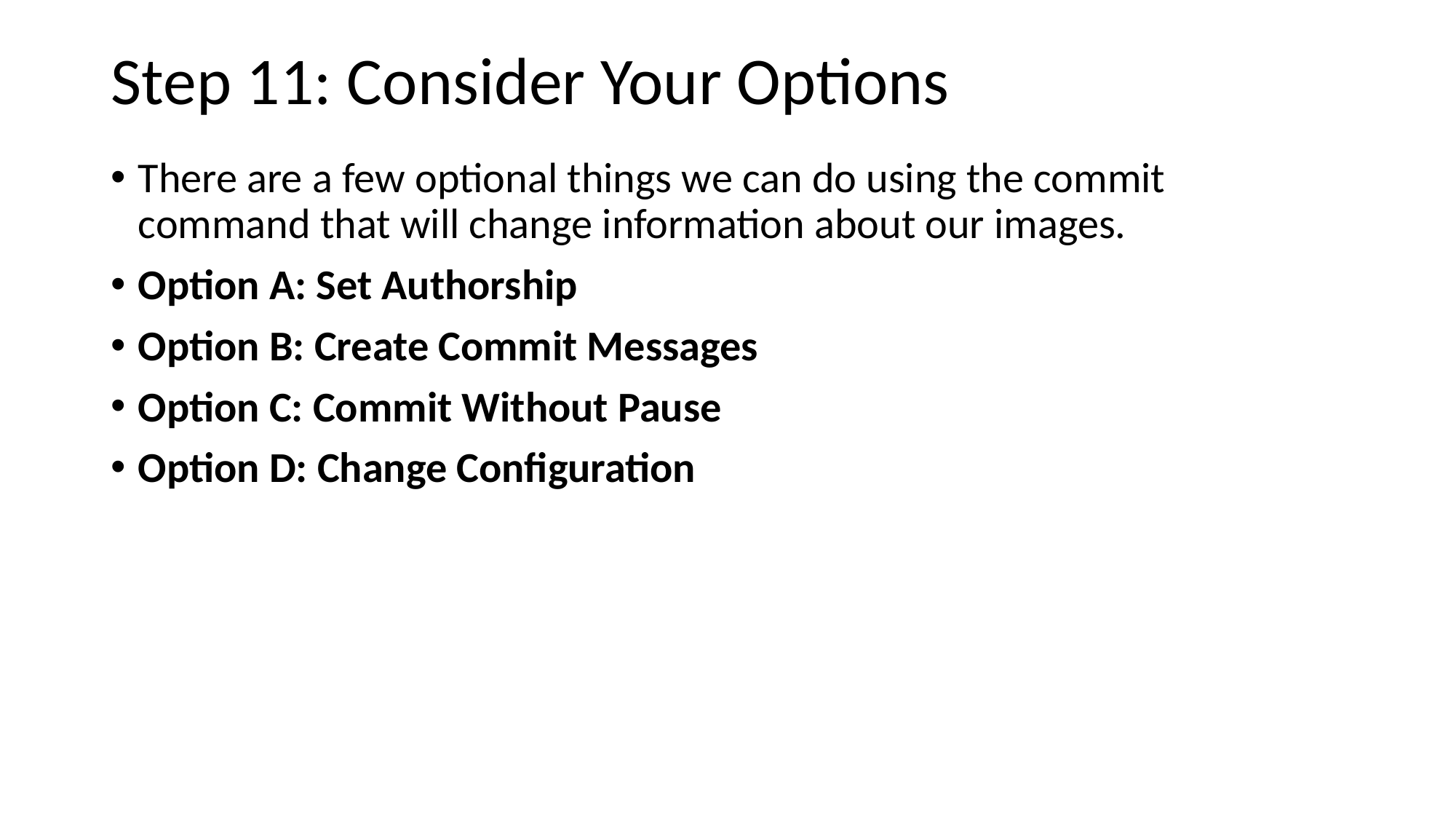

# Step 11: Consider Your Options
There are a few optional things we can do using the commit command that will change information about our images.
Option A: Set Authorship
Option B: Create Commit Messages
Option C: Commit Without Pause
Option D: Change Configuration